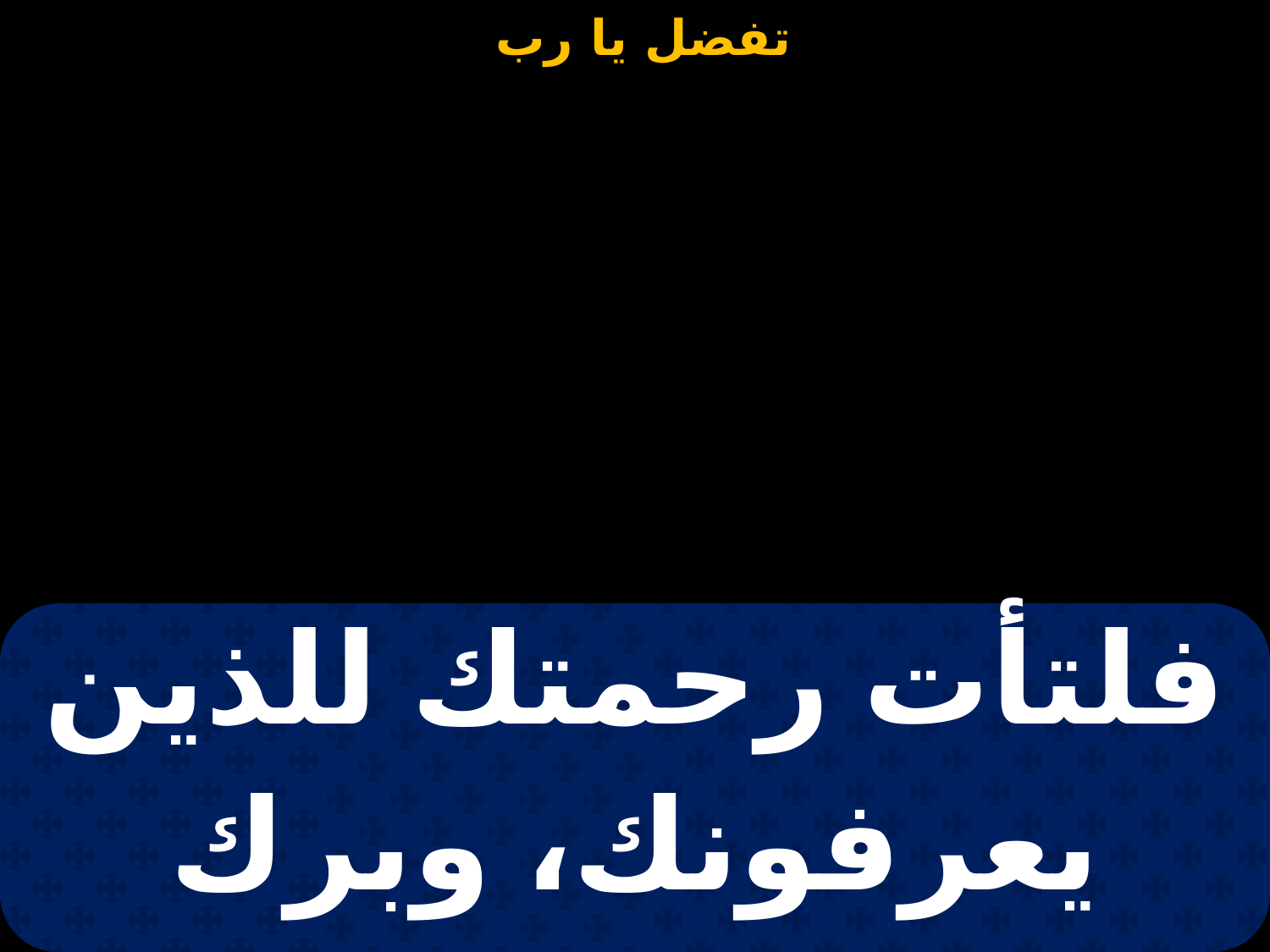

| فلتأت رحمتك للذين يعرفونك، وبرك للمستقيمي القلوب |
| --- |